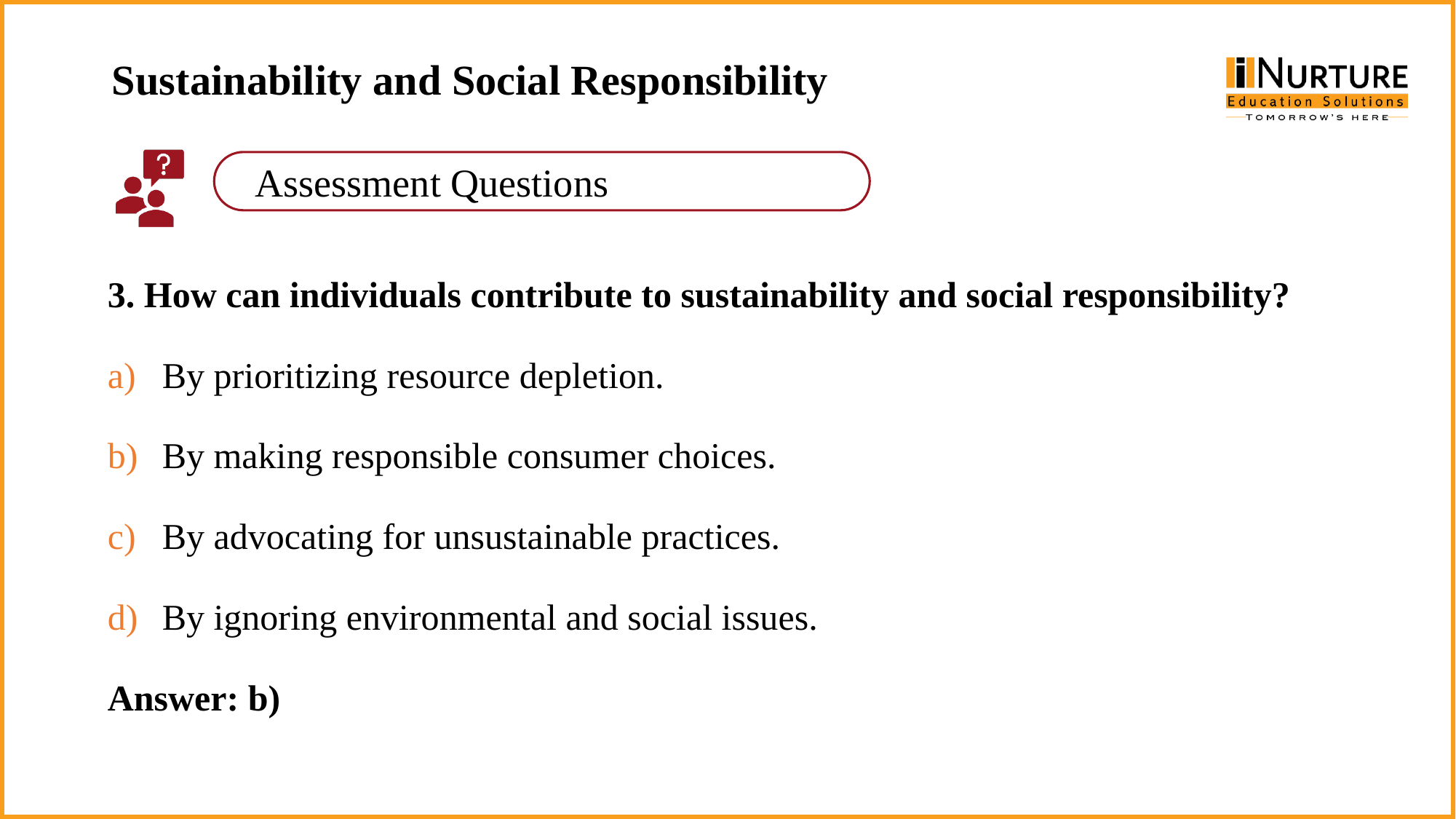

Sustainability and Social Responsibility
3. How can individuals contribute to sustainability and social responsibility?
By prioritizing resource depletion.
By making responsible consumer choices.
By advocating for unsustainable practices.
By ignoring environmental and social issues.
Answer: b)